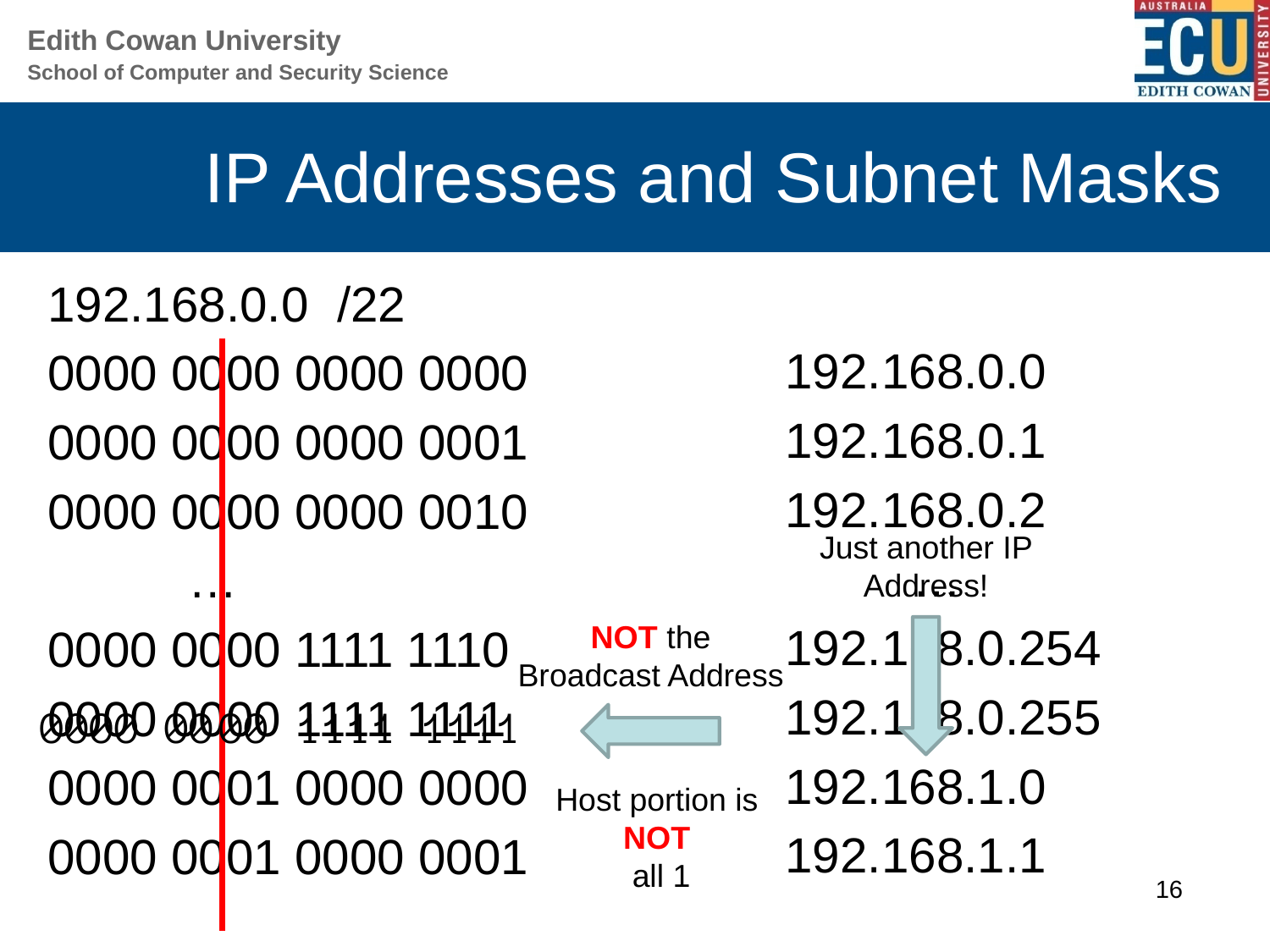

# IP Addresses and Subnet Masks

192.168.0.0
192.168.0.1
192.168.0.2
	…
192.168.0.254
192.168.0.255
192.168.1.0
192.168.1.1
/22
192.168.0.0
0000 0000 0000 0000
0000 0000 0000 0001
0000 0000 0000 0010
	 …
0000 0000 1111 1110
0000 0000 1111 1111
0000 0001 0000 0000
0000 0001 0000 0001
Just another IP Address!
NOT the Broadcast Address

0000 00
00
1111 1111

Host portion is
NOT
all 1
16